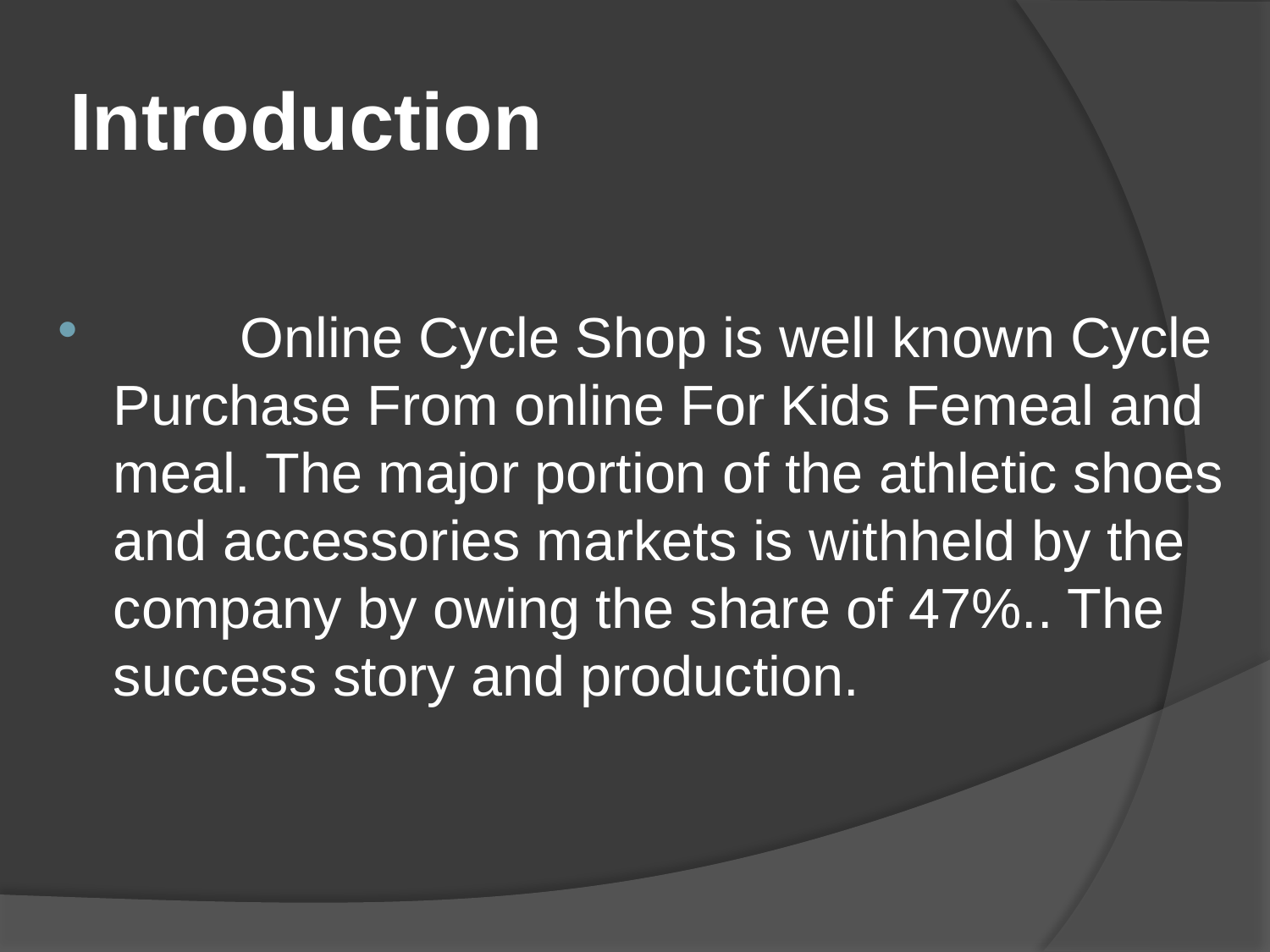

# Introduction

	Online Cycle Shop is well known Cycle Purchase From online For Kids Femeal and meal. The major portion of the athletic shoes and accessories markets is withheld by the company by owing the share of 47%.. The success story and production.